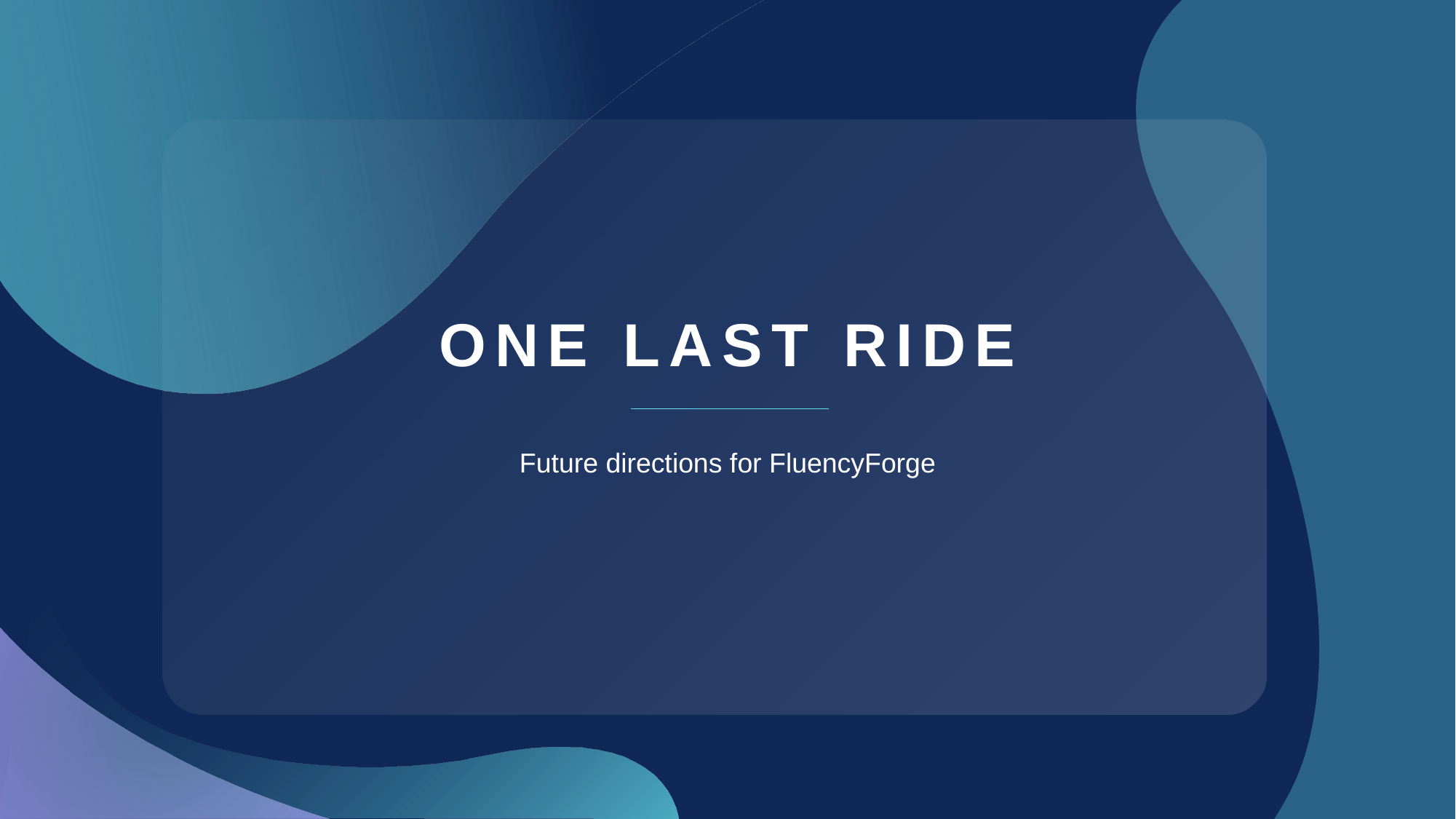

# One last ride
Future directions for FluencyForge